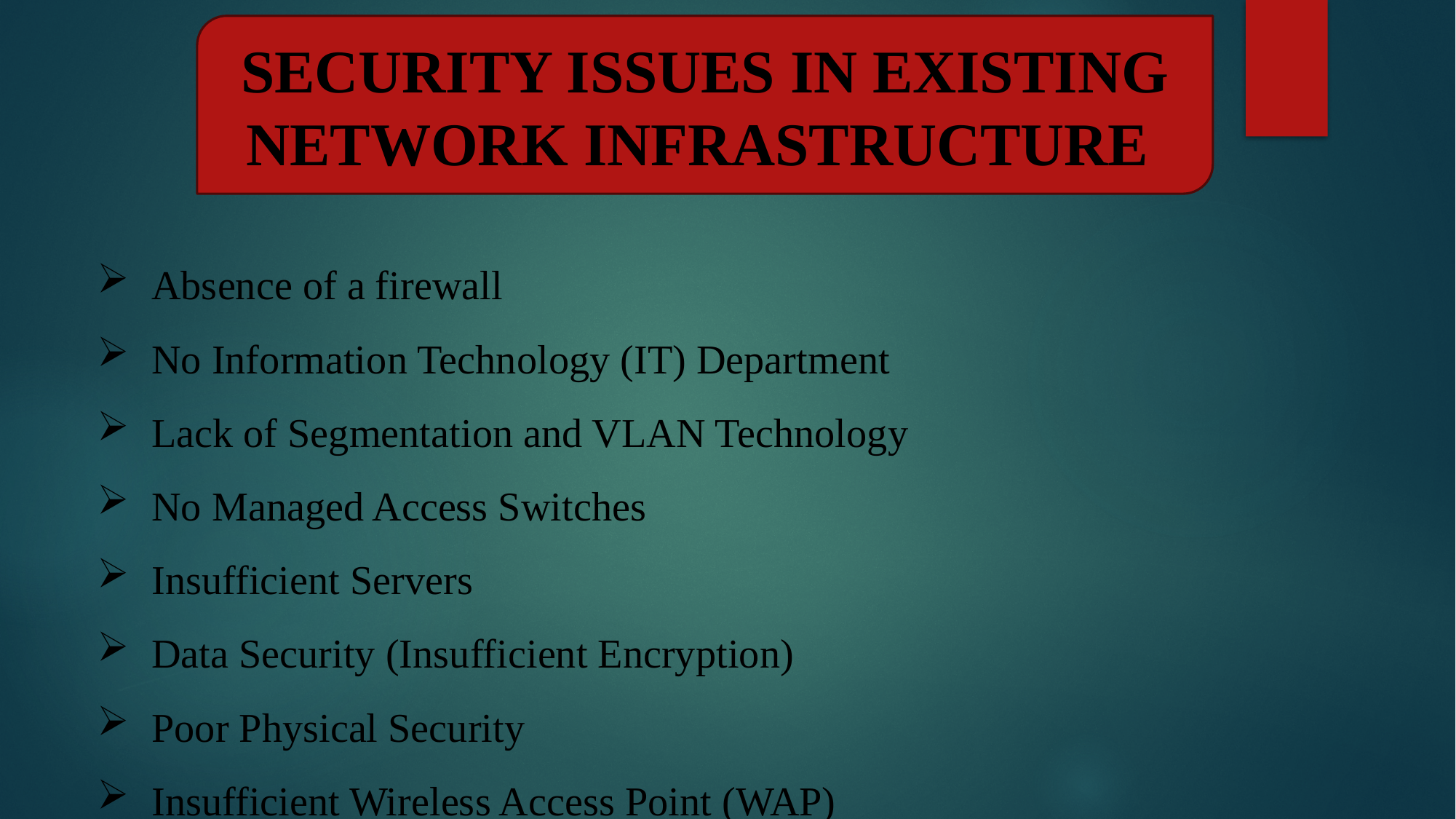

SECURITY ISSUES IN EXISTING NETWORK INFRASTRUCTURE
Absence of a firewall
No Information Technology (IT) Department
Lack of Segmentation and VLAN Technology
No Managed Access Switches
Insufficient Servers
Data Security (Insufficient Encryption)
Poor Physical Security
Insufficient Wireless Access Point (WAP)